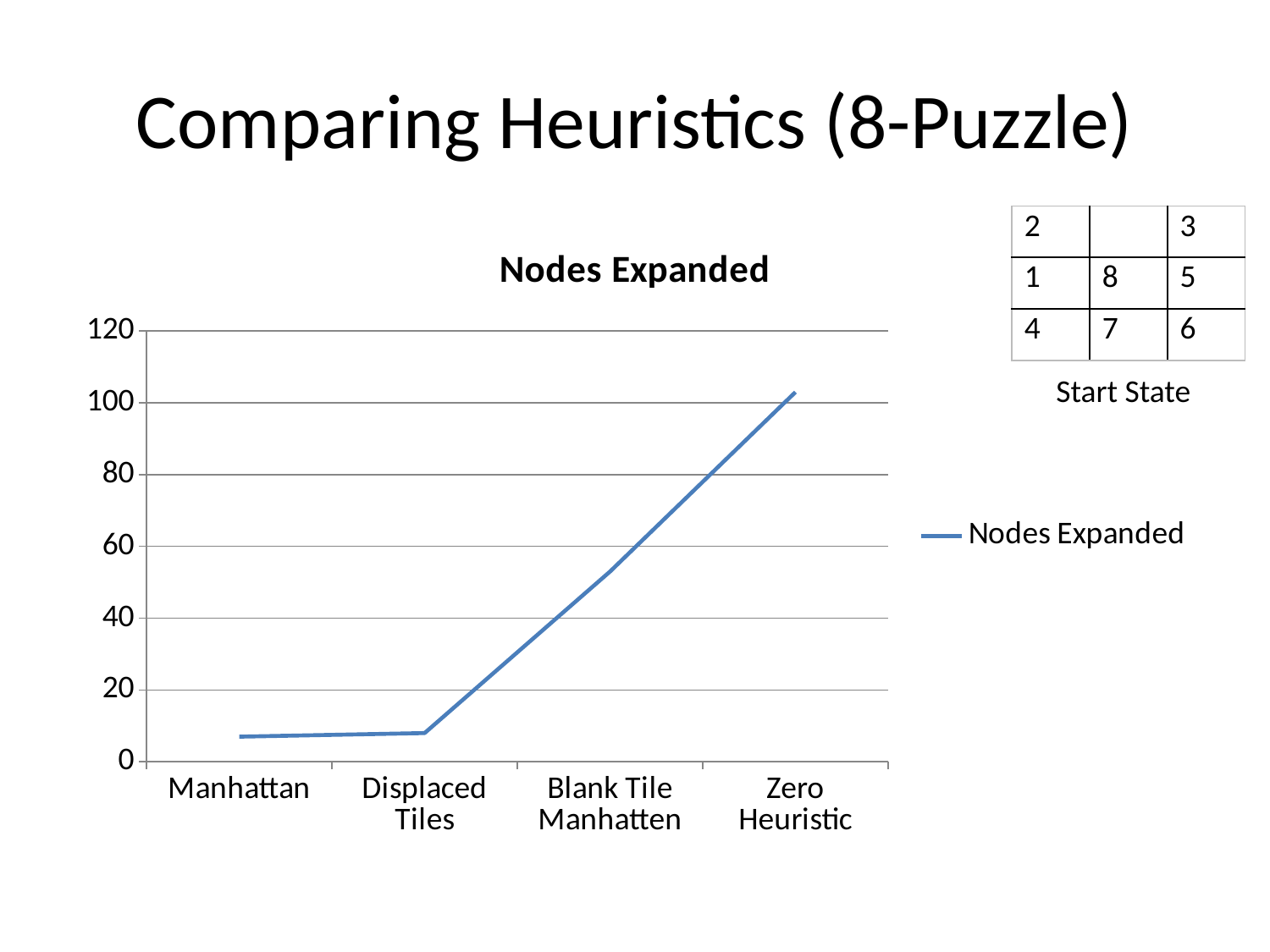

# Comparing Heuristics (8-Puzzle)
| 2 |  | 3 |
| --- | --- | --- |
| 1 | 8 | 5 |
| 4 | 7 | 6 |

### Chart:

| Category | Nodes Expanded |
|---|---|
| Manhattan | 7.0 |
| Displaced Tiles | 8.0 |
| Blank Tile Manhatten | 53.0 |
| Zero Heuristic | 103.0 |
    Start State